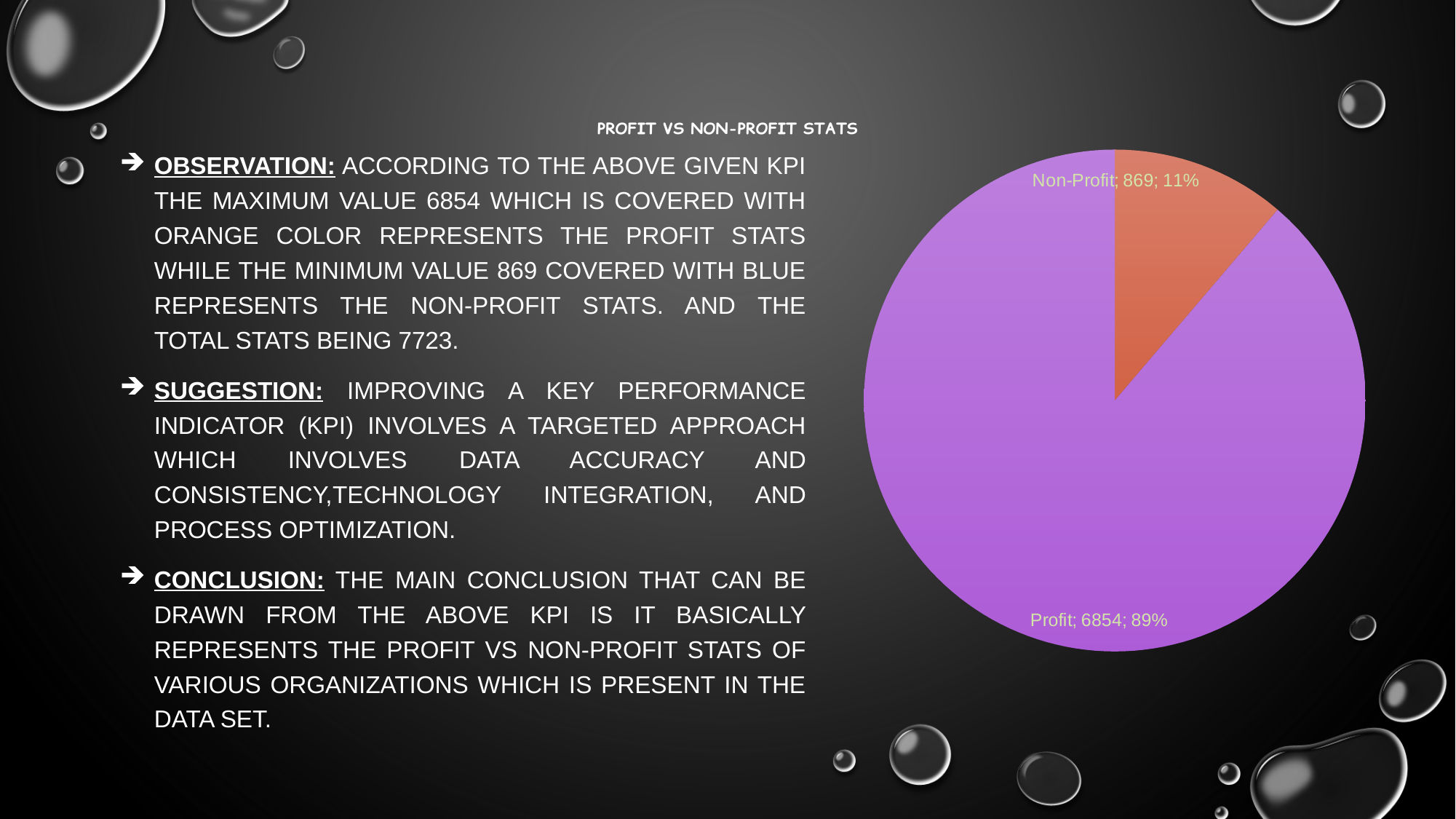

# Profit Vs Non-Profit Stats
Observation: According to the above given KPI the maximum value 6854 which is covered with Orange color represents the Profit stats while the minimum value 869 covered with Blue represents the Non-Profit stats. And the total stats being 7723.
Suggestion: Improving a Key Performance Indicator (KPI) involves a targeted approach which involves Data Accuracy and Consistency,Technology Integration, and Process Optimization.
Conclusion: The main conclusion that can be drawn from the above KPI is it basically represents the Profit Vs Non-Profit Stats of various organizations which is present in the data set.

### Chart

| Category | Total |
|---|---|
| Non-Profit | 869.0 |
| Profit | 6854.0 |